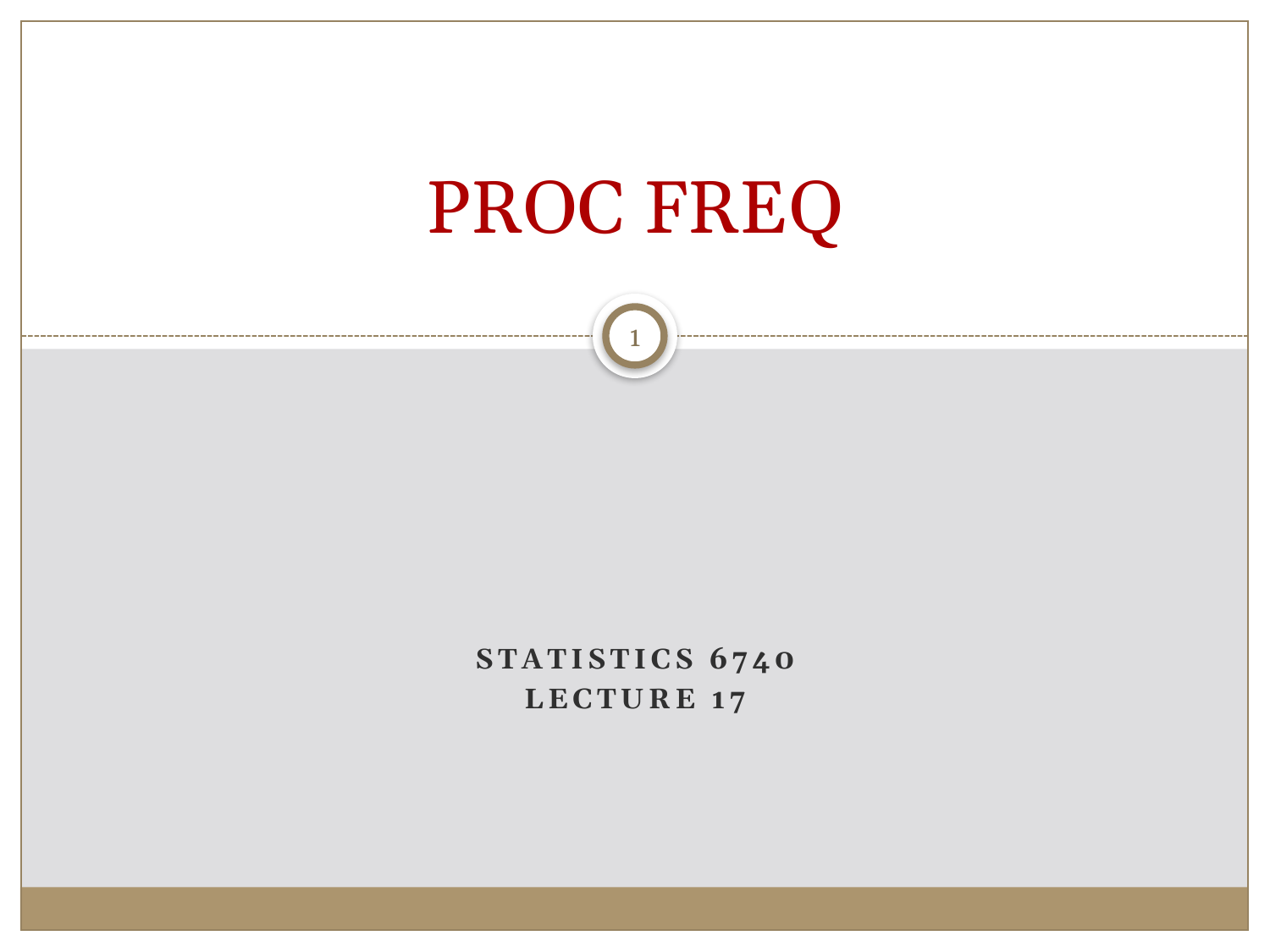

# PROC FREQ
1
Statistics 6740
Lecture 17